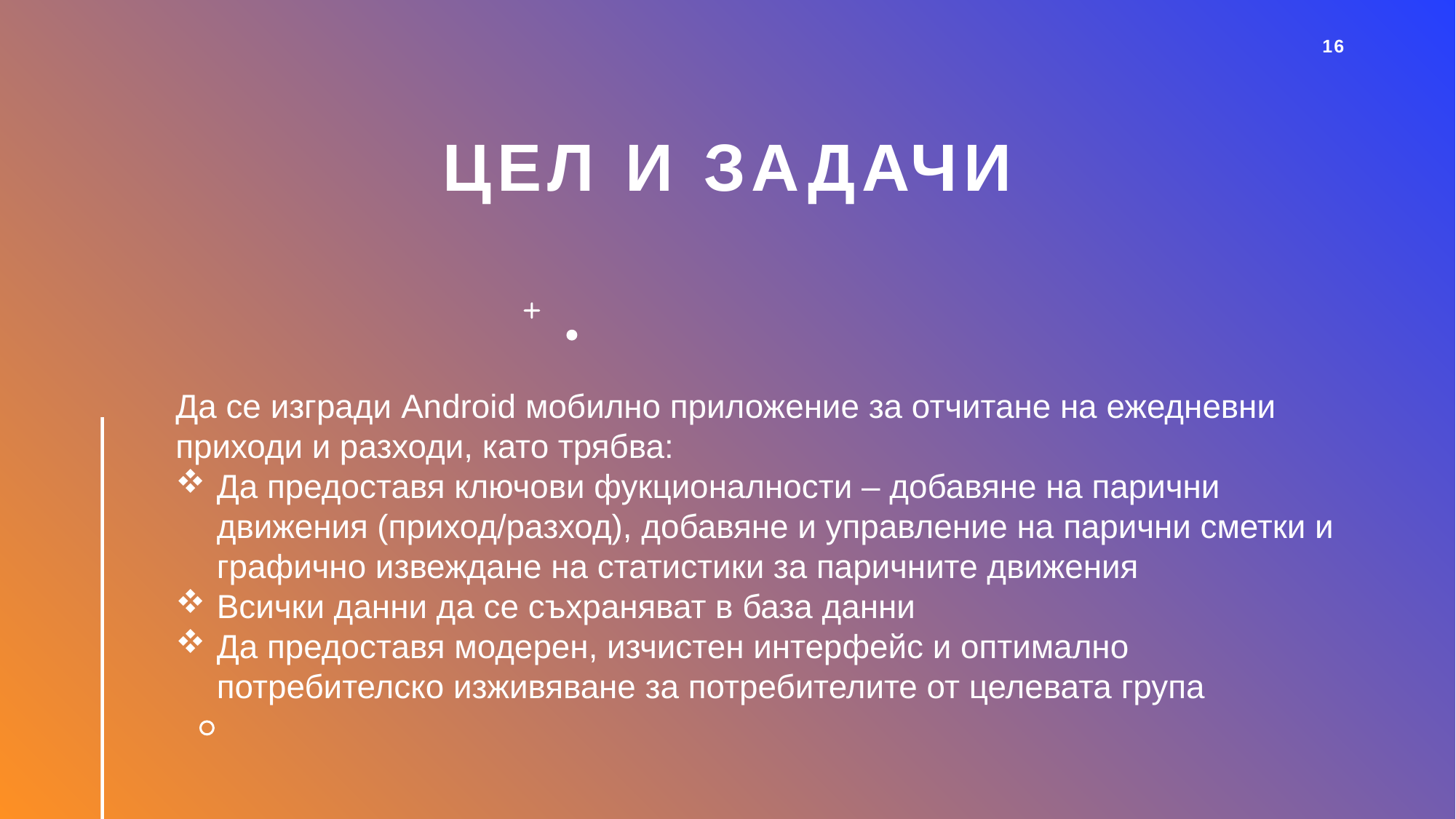

16
# Цел и задачи
Да се изгради Android мобилно приложение за отчитане на ежедневни приходи и разходи, като трябва:
Да предоставя ключови фукционалности – добавяне на парични движения (приход/разход), добавяне и управление на парични сметки и графично извеждане на статистики за паричните движения
Всички данни да се съхраняват в база данни
Да предоставя модерен, изчистен интерфейс и оптимално потребителско изживяване за потребителите от целевата група